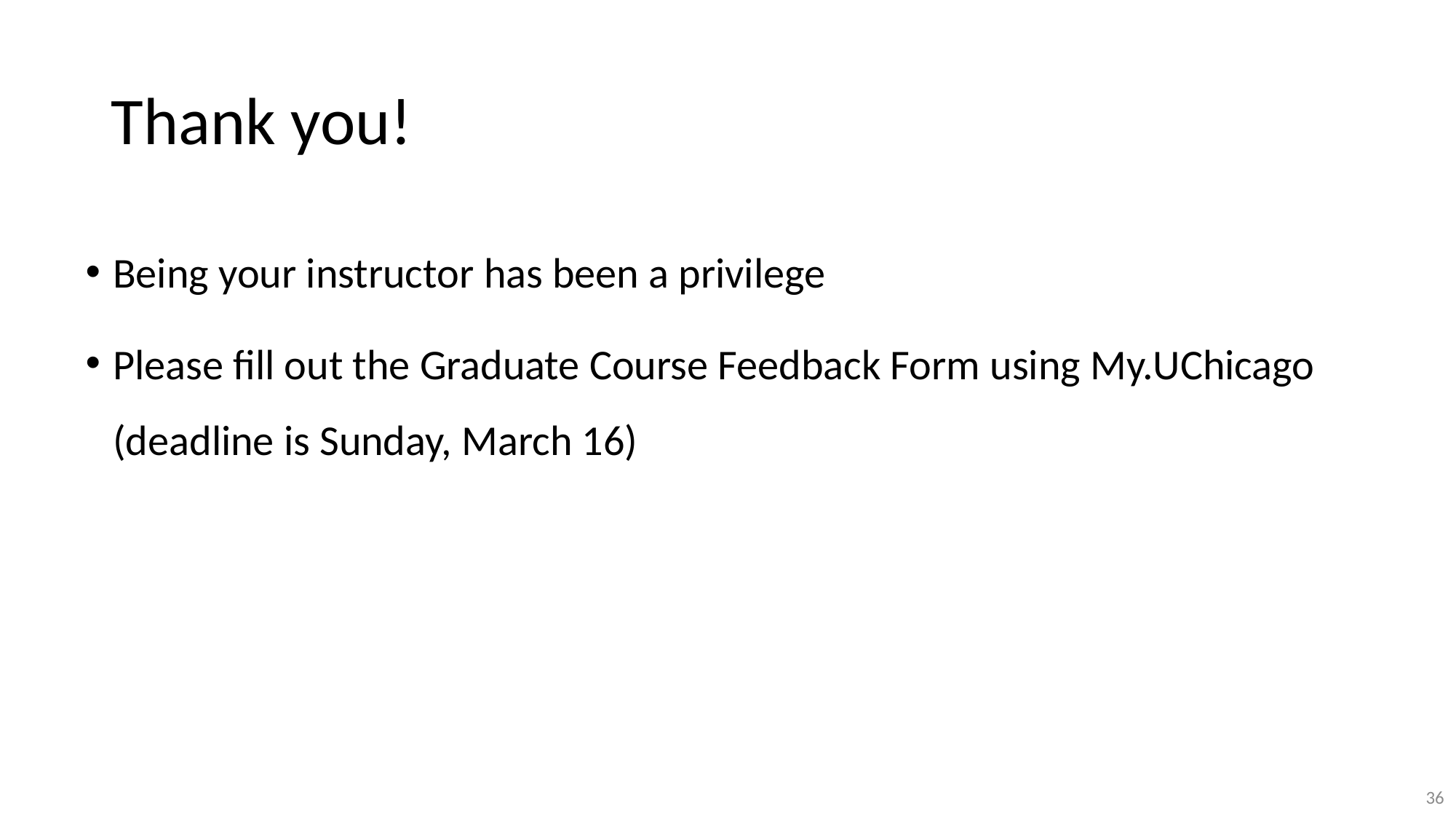

# Thank you!
Being your instructor has been a privilege
Please fill out the Graduate Course Feedback Form using My.UChicago (deadline is Sunday, March 16)
36